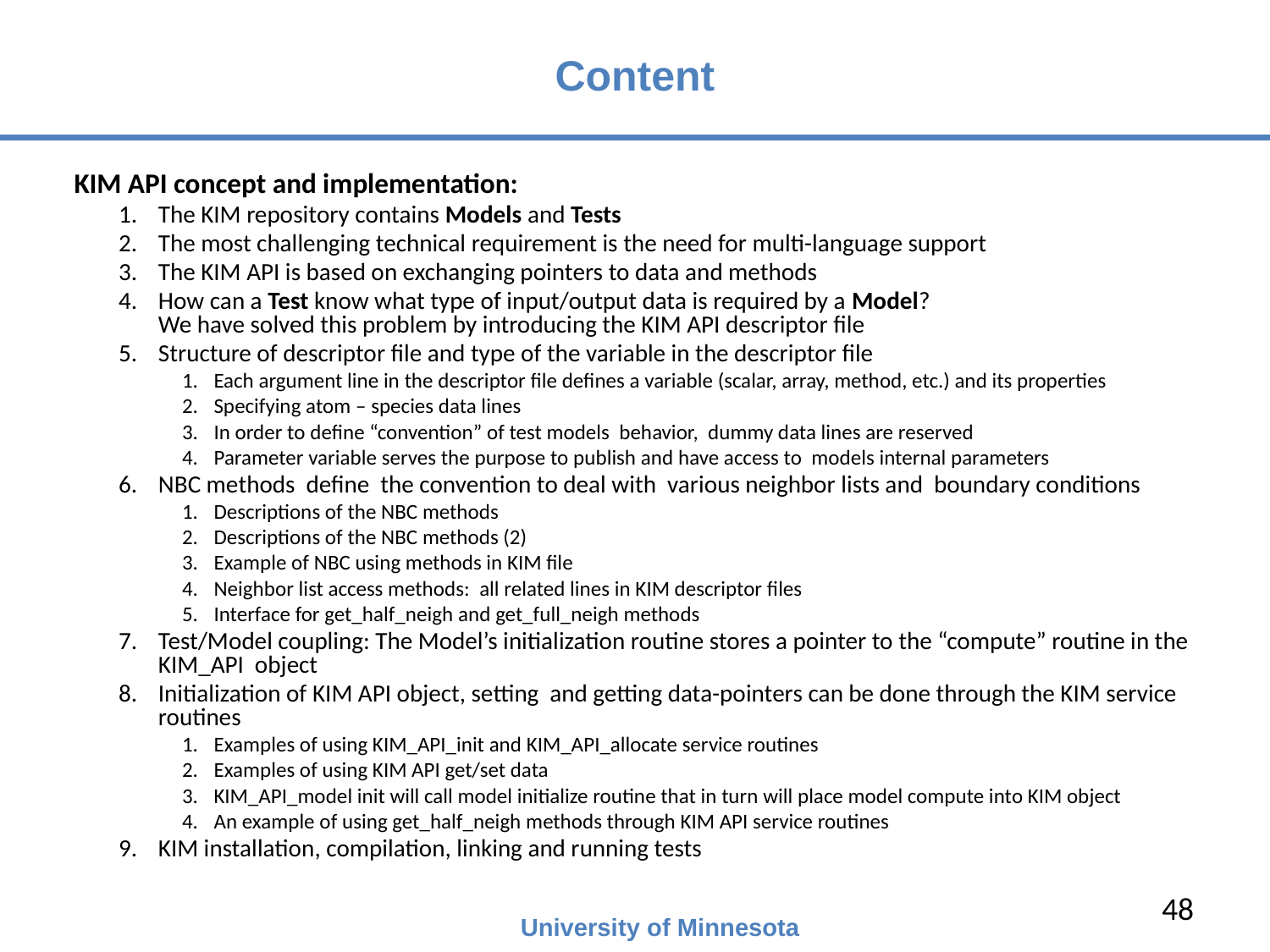

# Content
   KIM API concept and implementation:
The KIM repository contains Models and Tests
The most challenging technical requirement is the need for multi-language support
The KIM API is based on exchanging pointers to data and methods
How can a Test know what type of input/output data is required by a Model?
We have solved this problem by introducing the KIM API descriptor file
Structure of descriptor file and type of the variable in the descriptor file
Each argument line in the descriptor file defines a variable (scalar, array, method, etc.) and its properties
Specifying atom – species data lines
In order to define “convention” of test models  behavior,  dummy data lines are reserved
Parameter variable serves the purpose to publish and have access to  models internal parameters
NBC methods  define  the convention to deal with  various neighbor lists and  boundary conditions
Descriptions of the NBC methods
Descriptions of the NBC methods (2)
Example of NBC using methods in KIM file
Neighbor list access methods:  all related lines in KIM descriptor files
Interface for get_half_neigh and get_full_neigh methods
Test/Model coupling: The Model’s initialization routine stores a pointer to the “compute” routine in the KIM_API  object
Initialization of KIM API object, setting  and getting data-pointers can be done through the KIM service routines
Examples of using KIM_API_init and KIM_API_allocate service routines
Examples of using KIM API get/set data
KIM_API_model init will call model initialize routine that in turn will place model compute into KIM object
An example of using get_half_neigh methods through KIM API service routines
KIM installation, compilation, linking and running tests

48
University of Minnesota